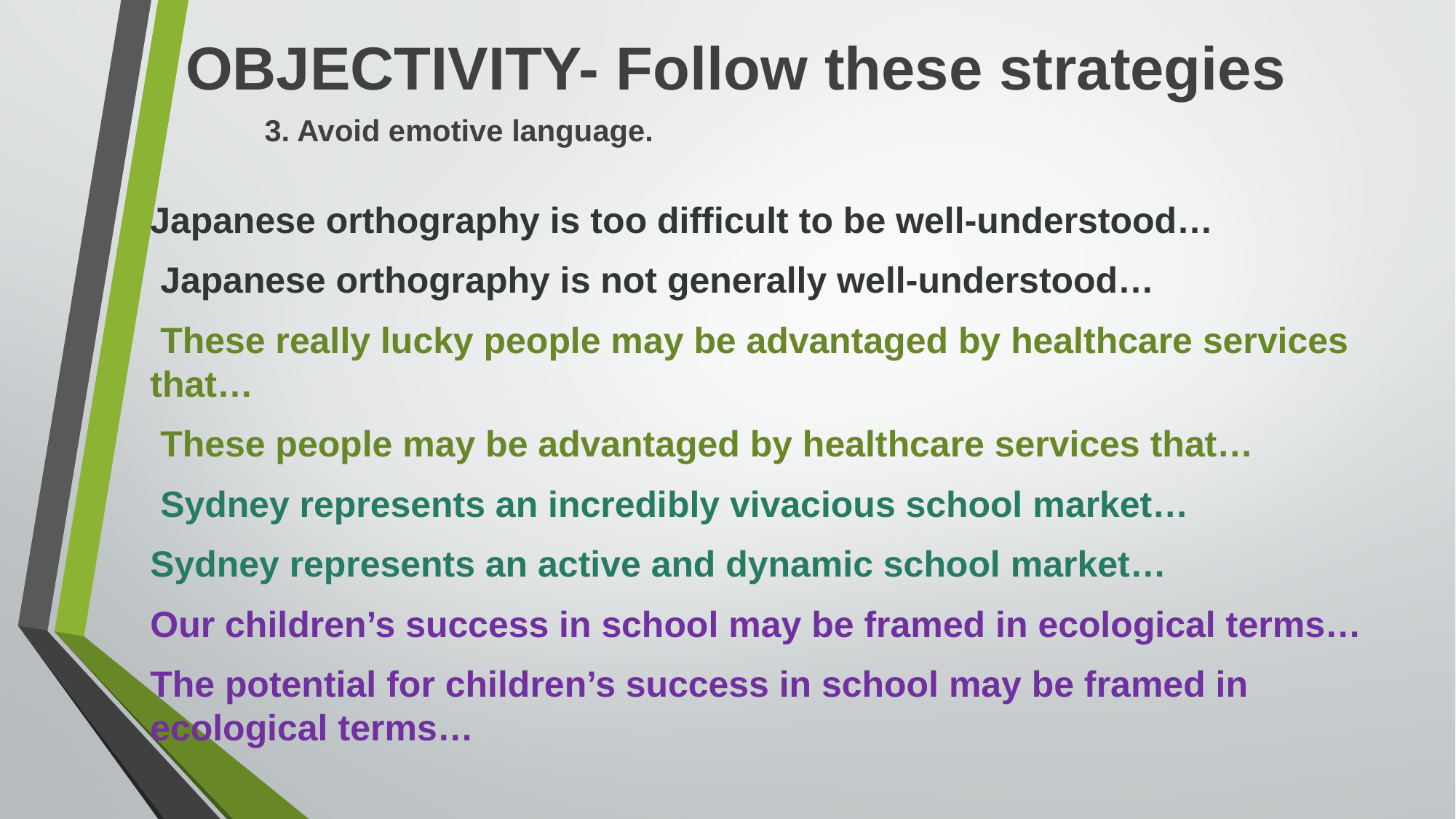

# OBJECTIVITY- Follow these strategies
3. Avoid emotive language.
Japanese orthography is too difficult to be well-understood…
 Japanese orthography is not generally well-understood…
 These really lucky people may be advantaged by healthcare services that…
 These people may be advantaged by healthcare services that…
 Sydney represents an incredibly vivacious school market…
Sydney represents an active and dynamic school market…
Our children’s success in school may be framed in ecological terms…
The potential for children’s success in school may be framed in          ecological terms…